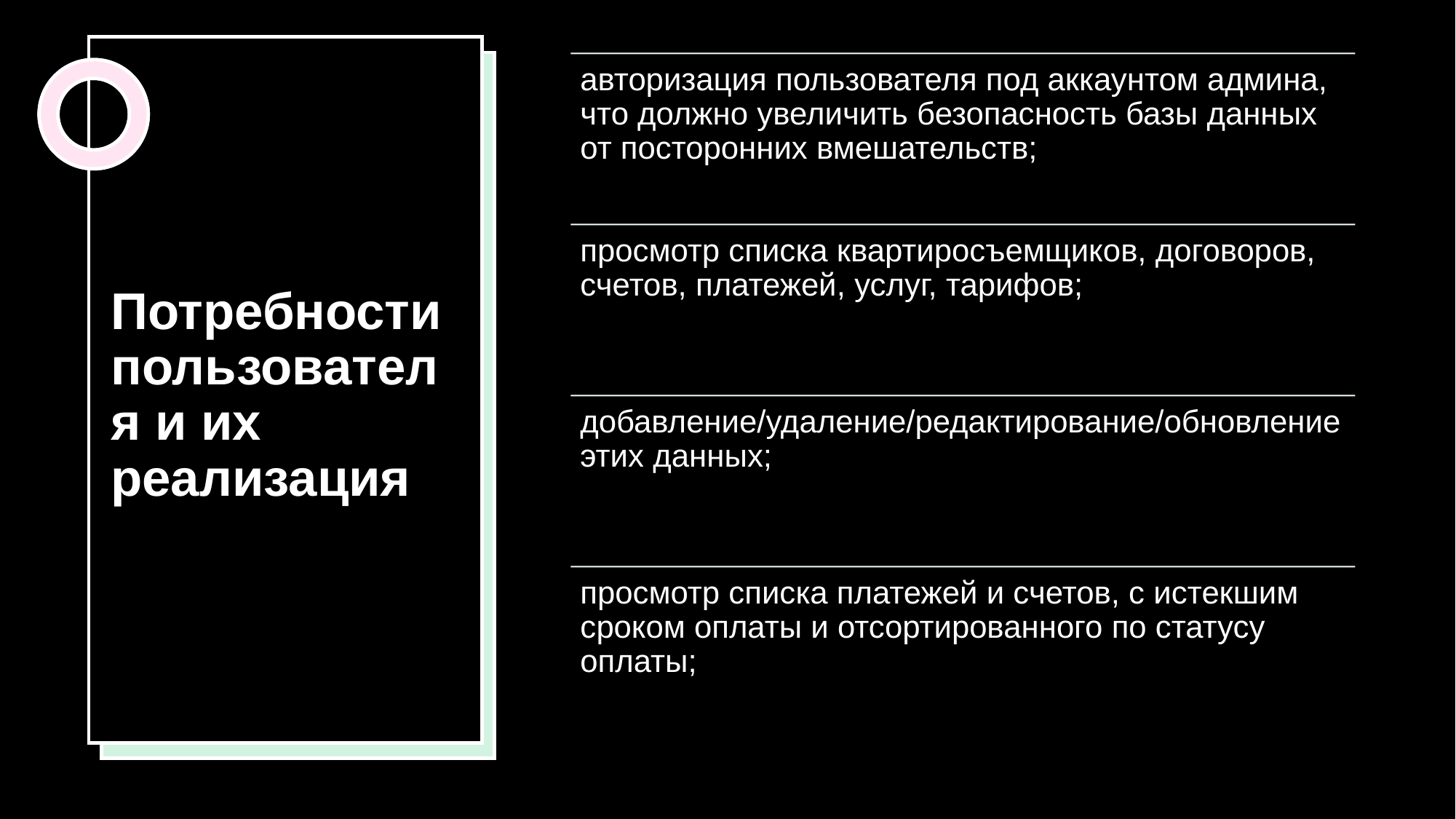

авторизация пользователя под аккаунтом админа, что должно увеличить безопасность базы данных от посторонних вмешательств;
просмотр списка квартиросъемщиков, договоров, счетов, платежей, услуг, тарифов;
добавление/удаление/редактирование/обновление этих данных;
просмотр списка платежей и счетов, с истекшим сроком оплаты и отсортированного по статусу оплаты;

# Потребности пользователя и их реализация